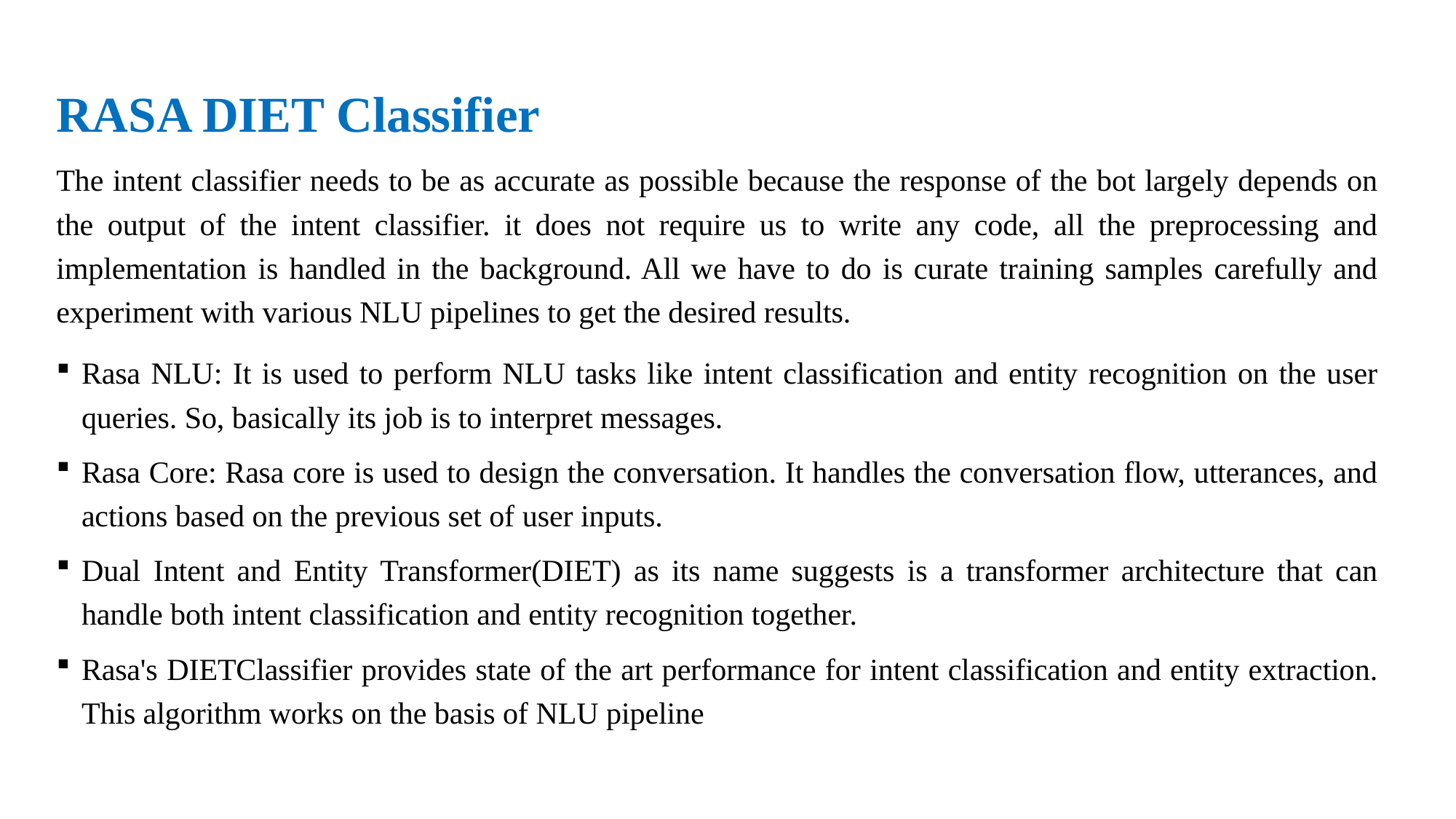

RASA DIET Classifier
The intent classifier needs to be as accurate as possible because the response of the bot largely depends on the output of the intent classifier. it does not require us to write any code, all the preprocessing and implementation is handled in the background. All we have to do is curate training samples carefully and experiment with various NLU pipelines to get the desired results.
Rasa NLU: It is used to perform NLU tasks like intent classification and entity recognition on the user queries. So, basically its job is to interpret messages.
Rasa Core: Rasa core is used to design the conversation. It handles the conversation flow, utterances, and actions based on the previous set of user inputs.
Dual Intent and Entity Transformer(DIET) as its name suggests is a transformer architecture that can handle both intent classification and entity recognition together.
Rasa's DIETClassifier provides state of the art performance for intent classification and entity extraction. This algorithm works on the basis of NLU pipeline